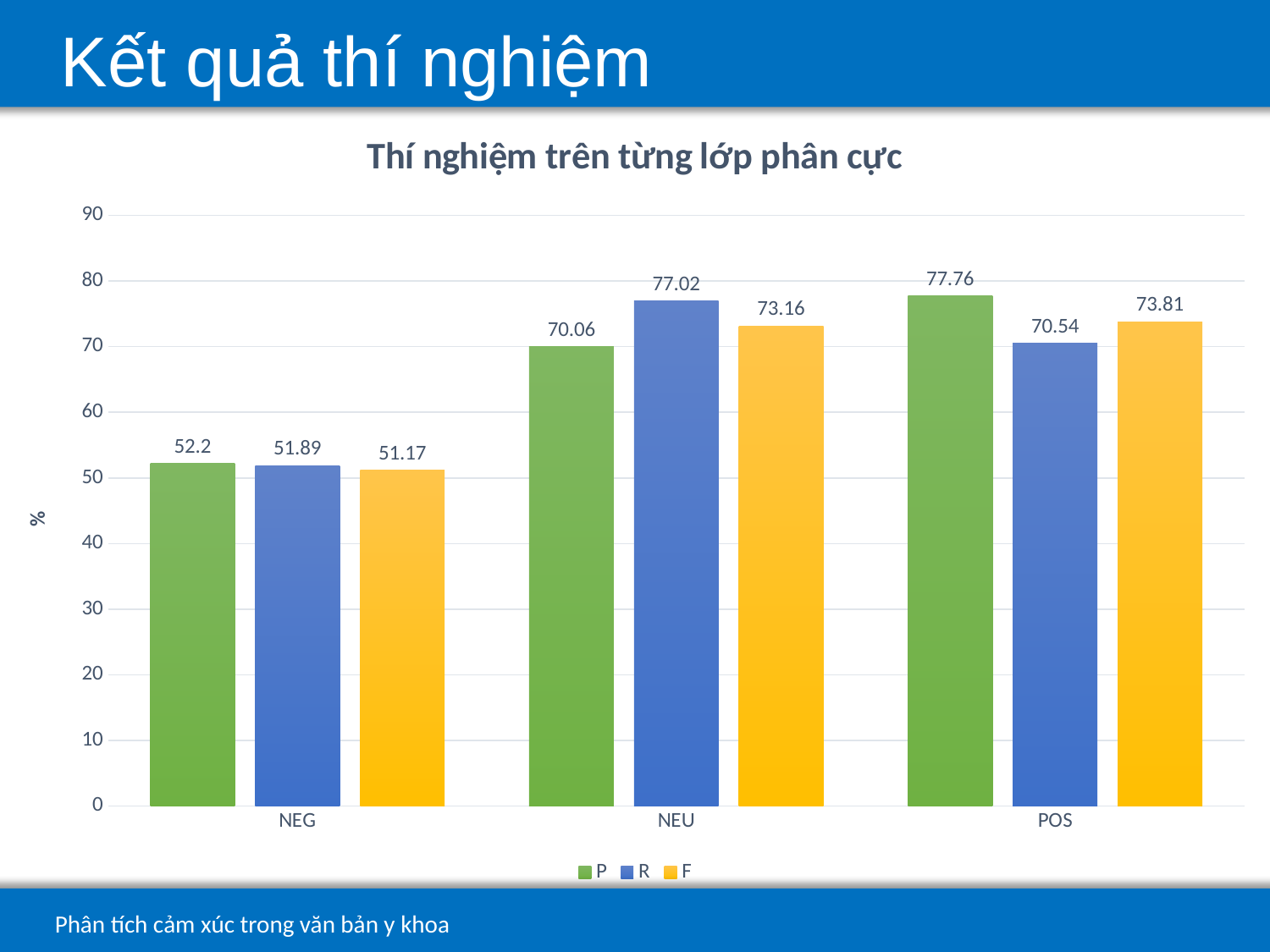

# Kết quả thí nghiệm

### Chart: Thí nghiệm trên từng lớp phân cực

| Category | P | R | F |
|---|---|---|---|
| NEG | 52.2 | 51.89 | 51.17 |
| NEU | 70.06 | 77.02 | 73.16 |
| POS | 77.76 | 70.54 | 73.81 |
33
Phân tích cảm xúc trong văn bản y khoa